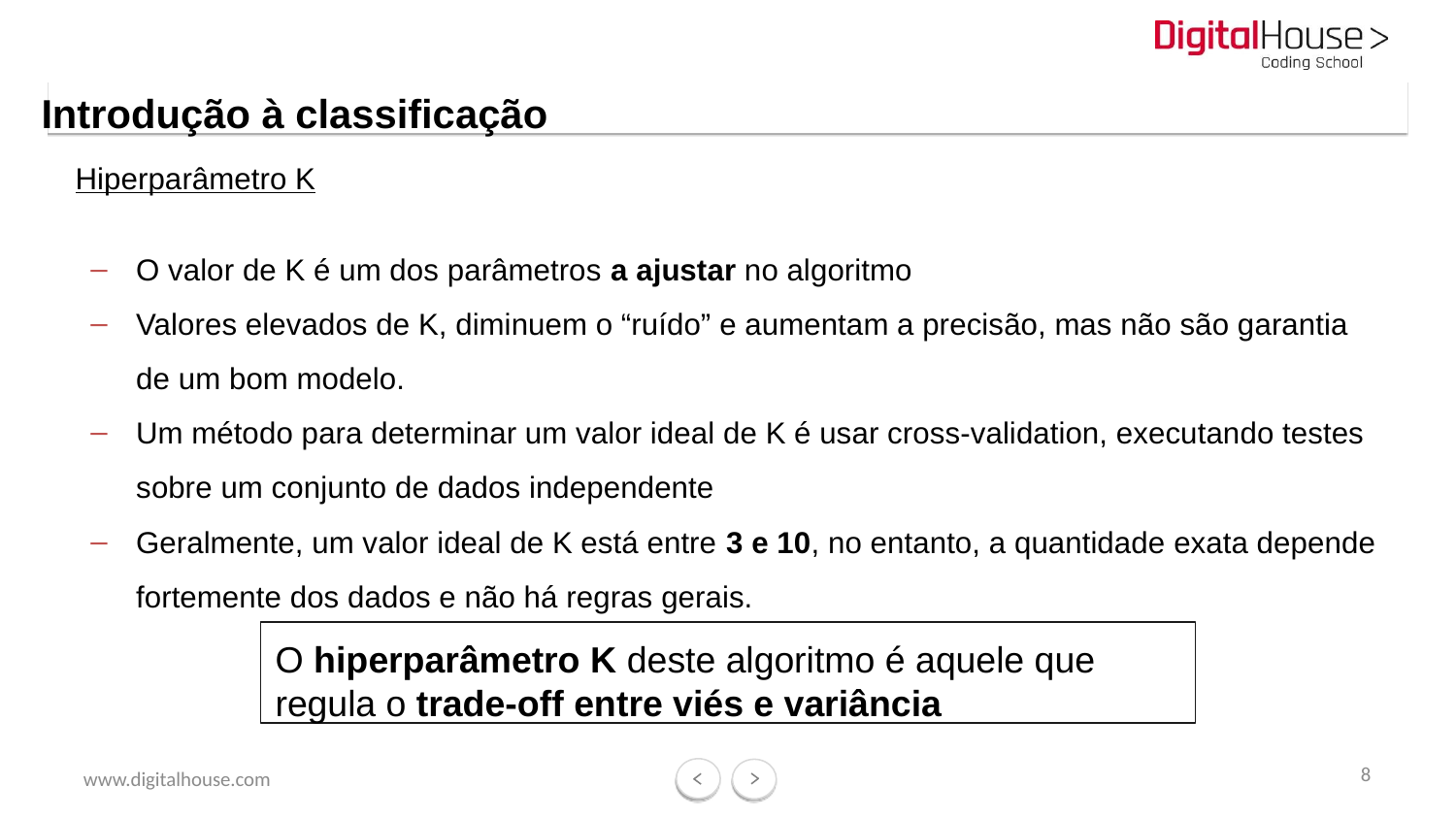

Introdução à classificação

Hiperparâmetro K

O valor de K é um dos parâmetros a ajustar no algoritmo
Valores elevados de K, diminuem o “ruído” e aumentam a precisão, mas não são garantia de um bom modelo.
Um método para determinar um valor ideal de K é usar cross-validation, executando testes sobre um conjunto de dados independente
Geralmente, um valor ideal de K está entre 3 e 10, no entanto, a quantidade exata depende fortemente dos dados e não há regras gerais.

O hiperparâmetro K deste algoritmo é aquele que regula o trade-off entre viés e variância
8